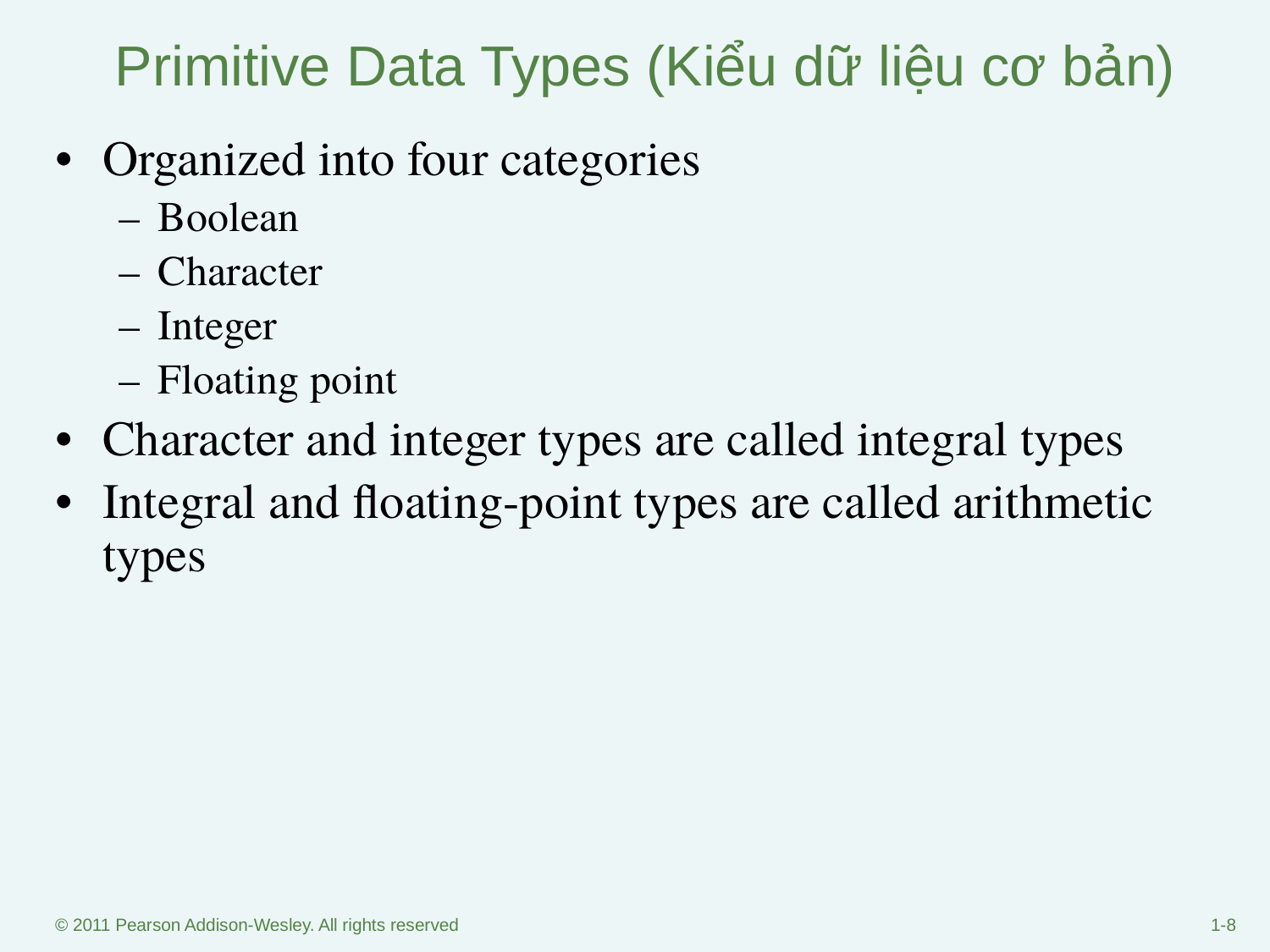

# Primitive Data Types (Kiểu dữ liệu cơ bản)
Organized into four categories
Boolean
Character
Integer
Floating point
Character and integer types are called integral types
Integral and floating-point types are called arithmetic types
© 2011 Pearson Addison-Wesley. All rights reserved
1-8